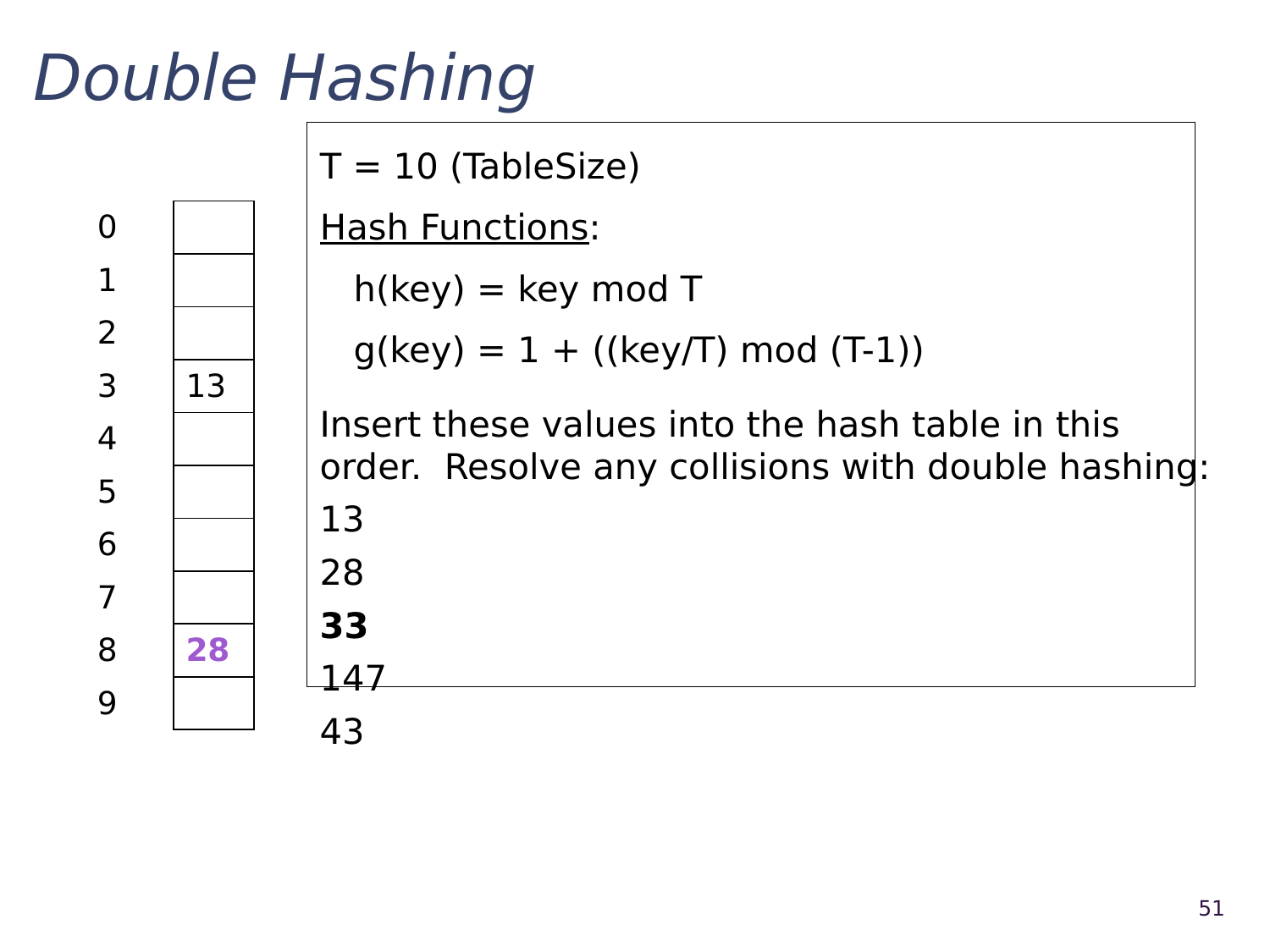

# Double Hashing
T = 10 (TableSize)
Hash Functions:
   h(key) = key mod T
   g(key) = 1 + ((key/T) mod (T-1))
| 0 |  |
| --- | --- |
| 1 |  |
| 2 |  |
| 3 | 13 |
| 4 |  |
| 5 |  |
| 6 |  |
| 7 |  |
| 8 | 28 |
| 9 |  |
Insert these values into the hash table in this order.  Resolve any collisions with double hashing:
13
28
33
147
43
51